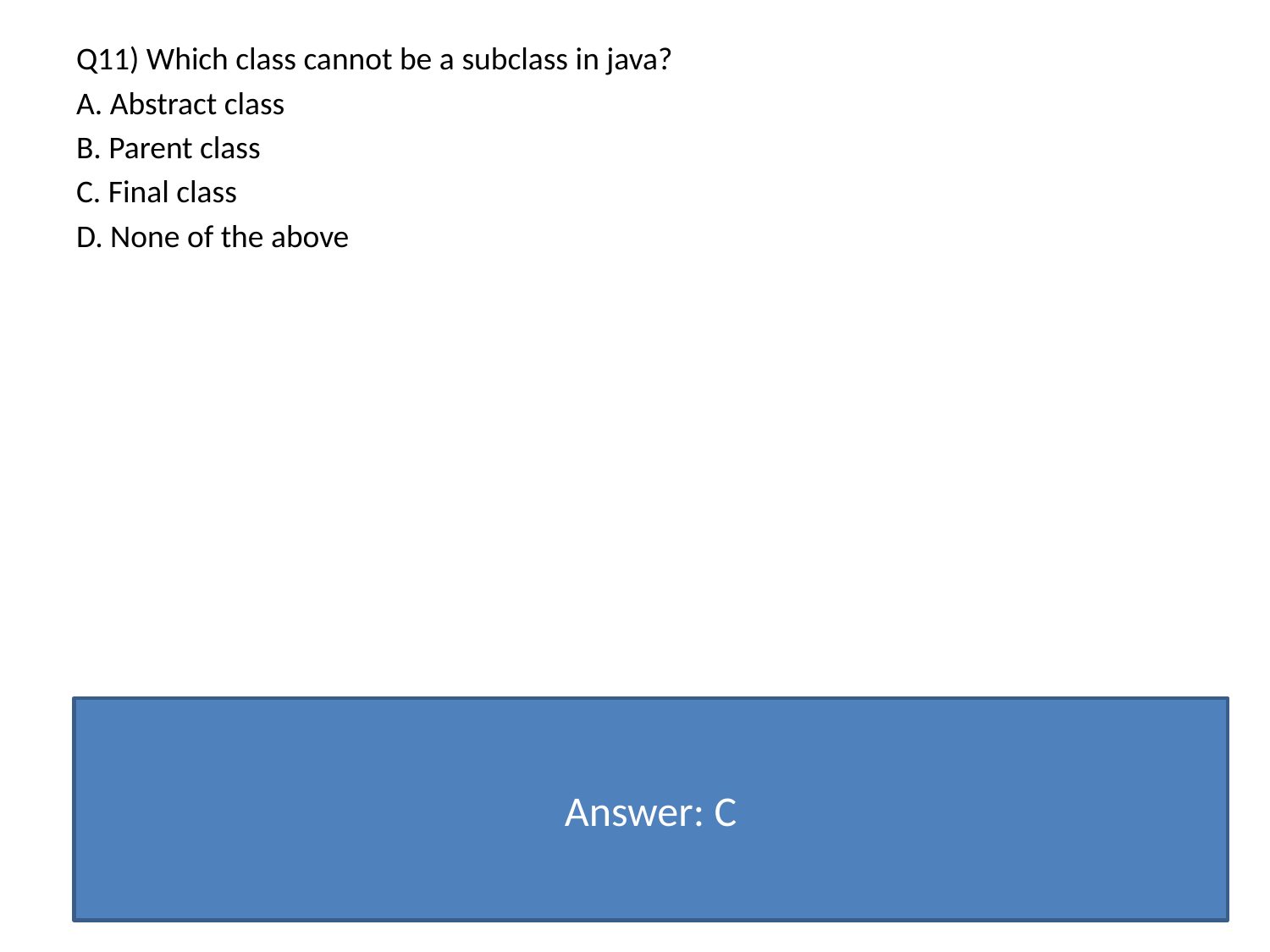

Q11) Which class cannot be a subclass in java?
A. Abstract class
B. Parent class
C. Final class
D. None of the above
Answer: C